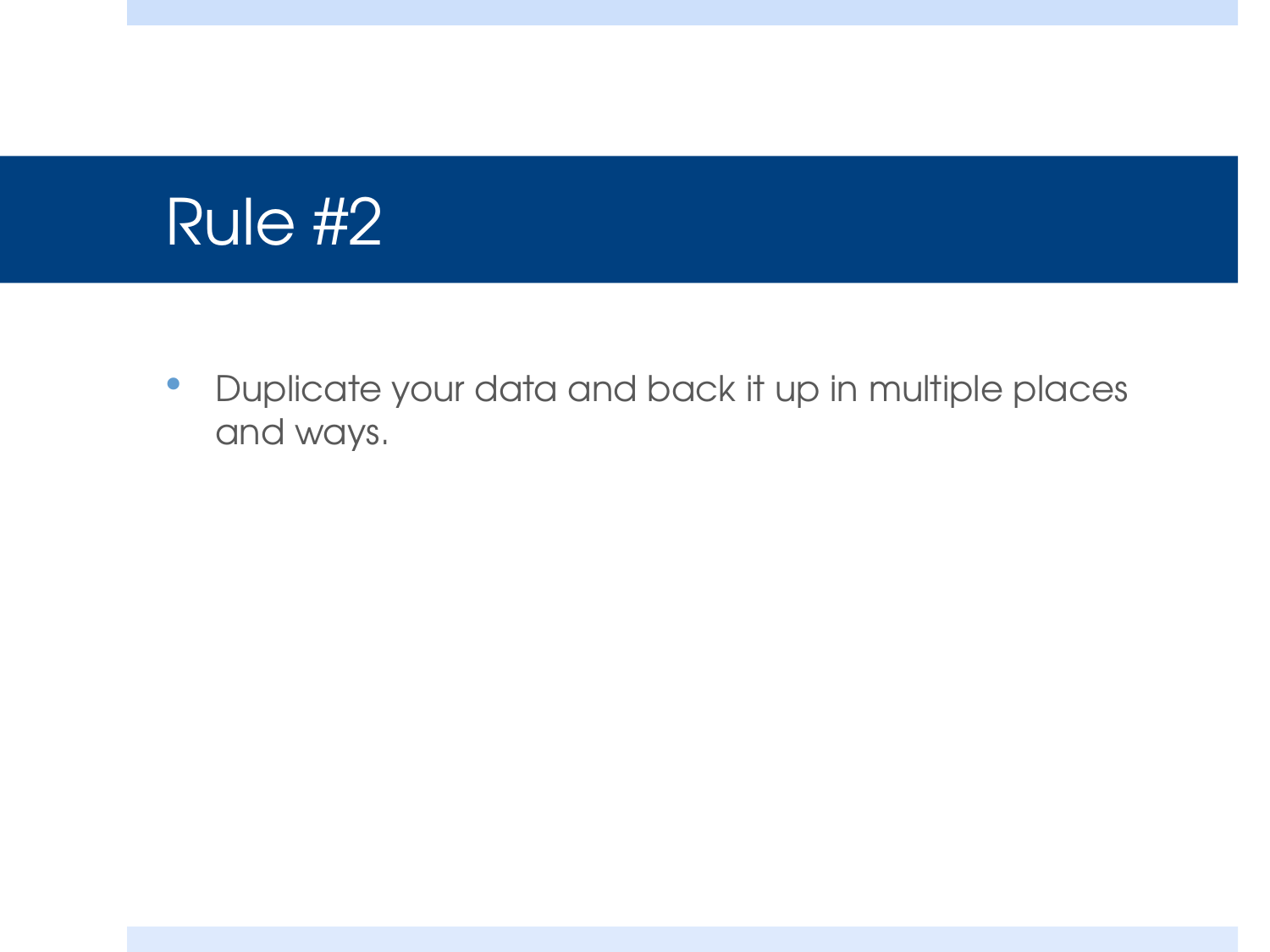

# Rule #2
Duplicate your data and back it up in multiple places and ways.